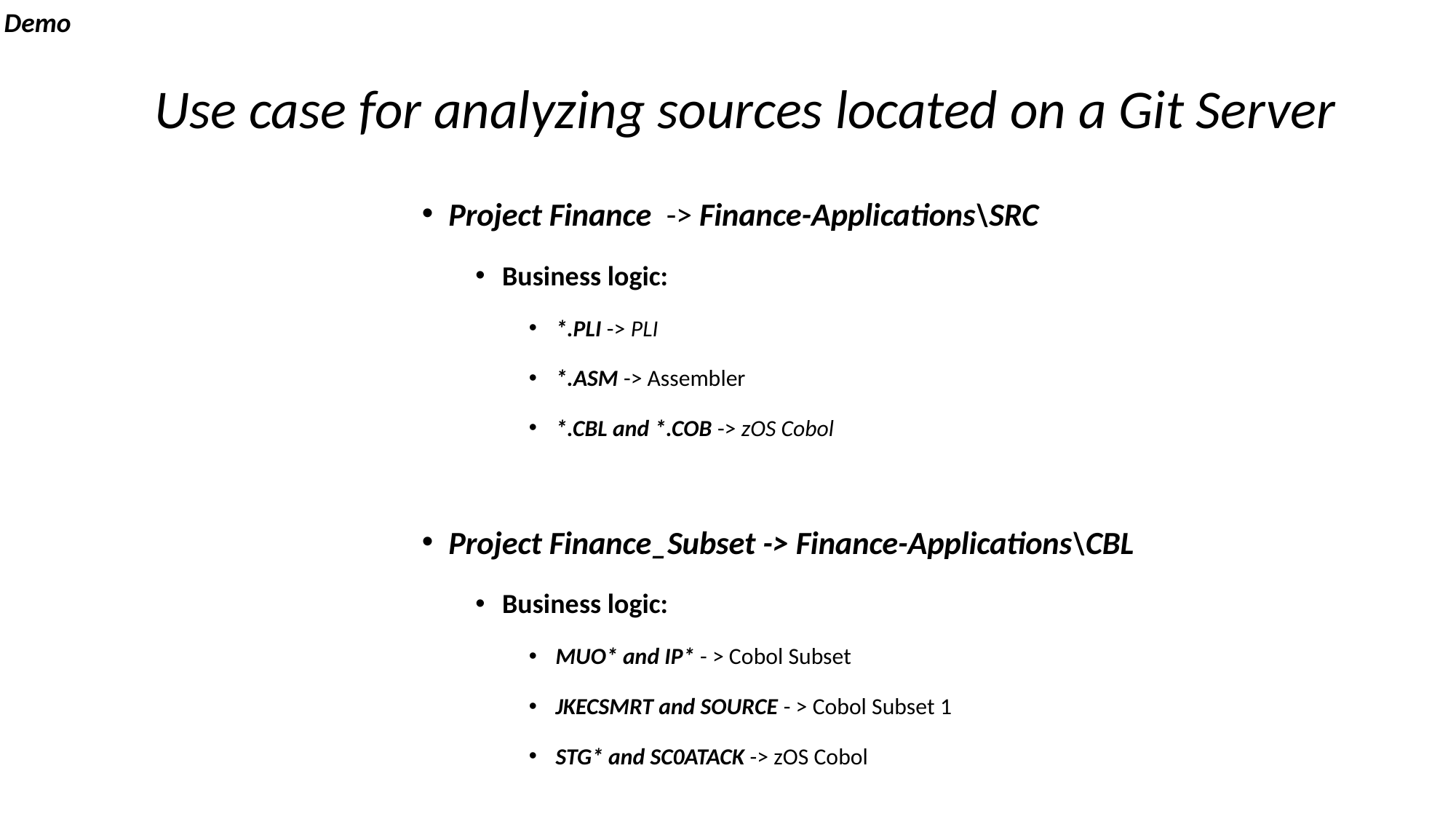

Demo
# Use case for analyzing sources located on a Git Server
Project Finance  -> Finance-Applications\SRC
Business logic:
*.PLI -> PLI
*.ASM -> Assembler
*.CBL and *.COB -> zOS Cobol

Project Finance_Subset -> Finance-Applications\CBL
Business logic:
MUO* and IP* - > Cobol Subset
JKECSMRT and SOURCE - > Cobol Subset 1
STG* and SC0ATACK -> zOS Cobol